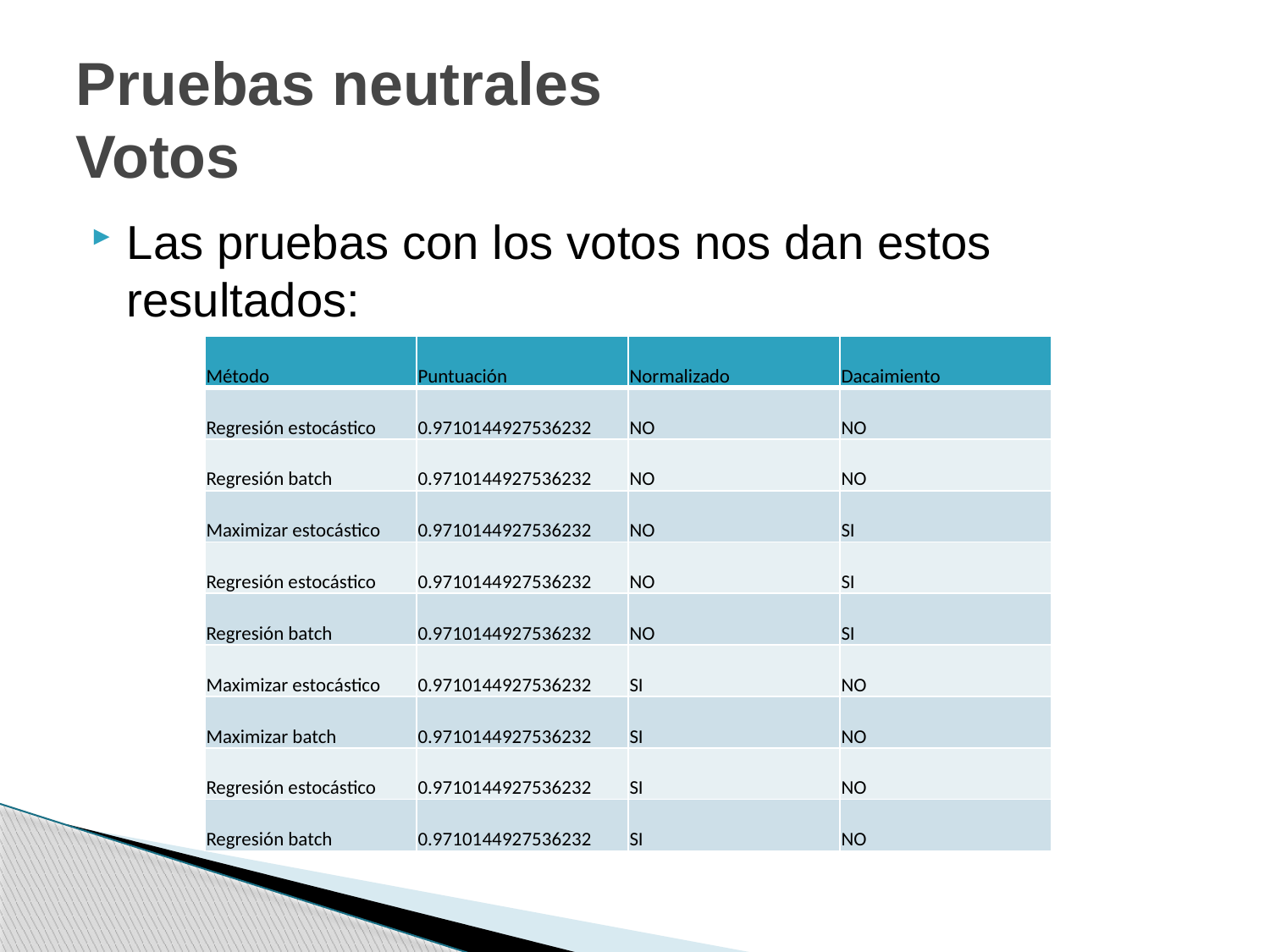

# Pruebas neutrales Votos
Las pruebas con los votos nos dan estos resultados:
| Método | Puntuación | Normalizado | Dacaimiento |
| --- | --- | --- | --- |
| Regresión estocástico | 0.9710144927536232 | NO | NO |
| Regresión batch | 0.9710144927536232 | NO | NO |
| Maximizar estocástico | 0.9710144927536232 | NO | SI |
| Regresión estocástico | 0.9710144927536232 | NO | SI |
| Regresión batch | 0.9710144927536232 | NO | SI |
| Maximizar estocástico | 0.9710144927536232 | SI | NO |
| Maximizar batch | 0.9710144927536232 | SI | NO |
| Regresión estocástico | 0.9710144927536232 | SI | NO |
| Regresión batch | 0.9710144927536232 | SI | NO |